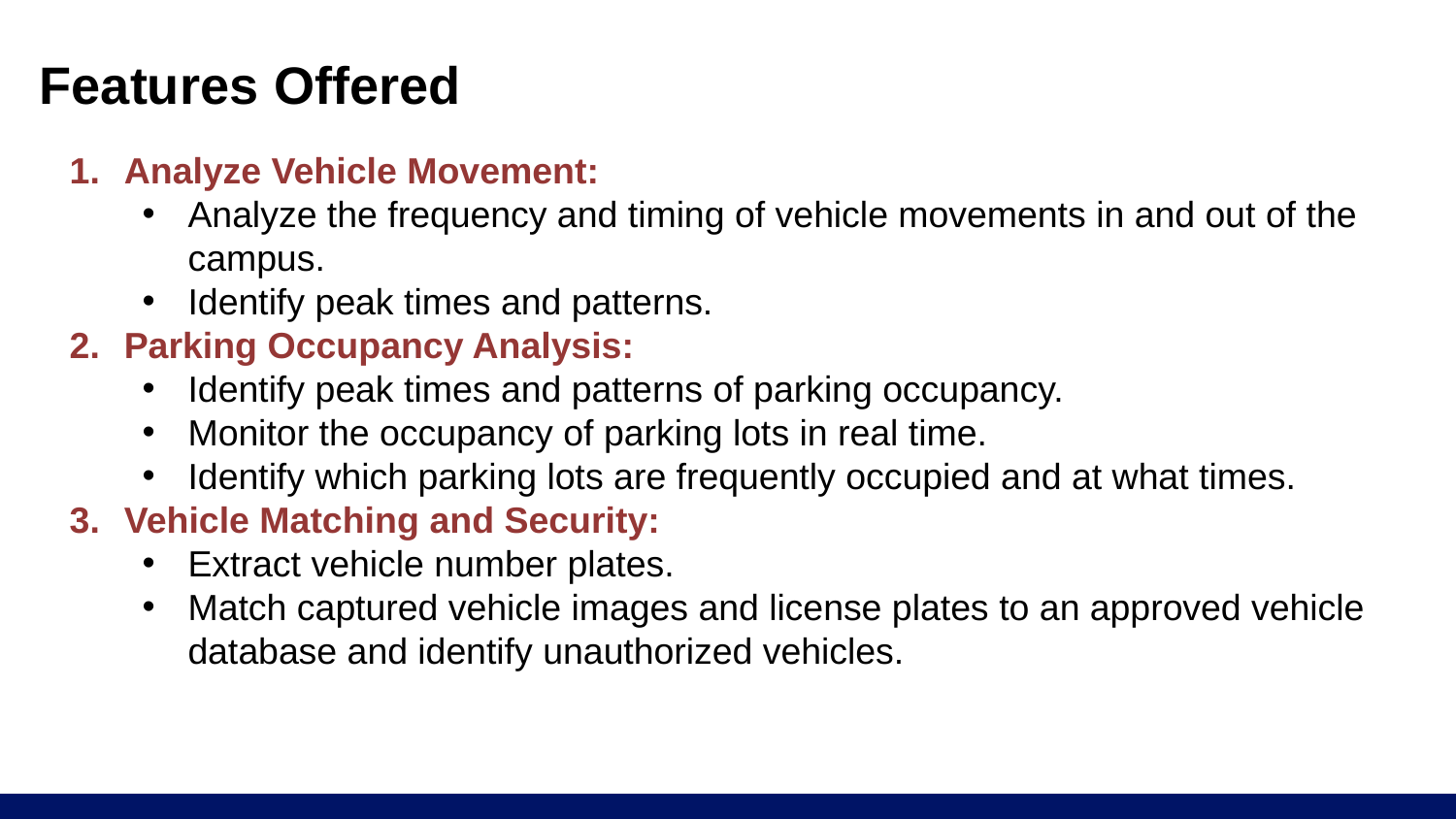

# Features Offered
Analyze Vehicle Movement:
Analyze the frequency and timing of vehicle movements in and out of the campus.
Identify peak times and patterns.
Parking Occupancy Analysis:
Identify peak times and patterns of parking occupancy.
Monitor the occupancy of parking lots in real time.
Identify which parking lots are frequently occupied and at what times.
Vehicle Matching and Security:
Extract vehicle number plates.
Match captured vehicle images and license plates to an approved vehicle database and identify unauthorized vehicles.